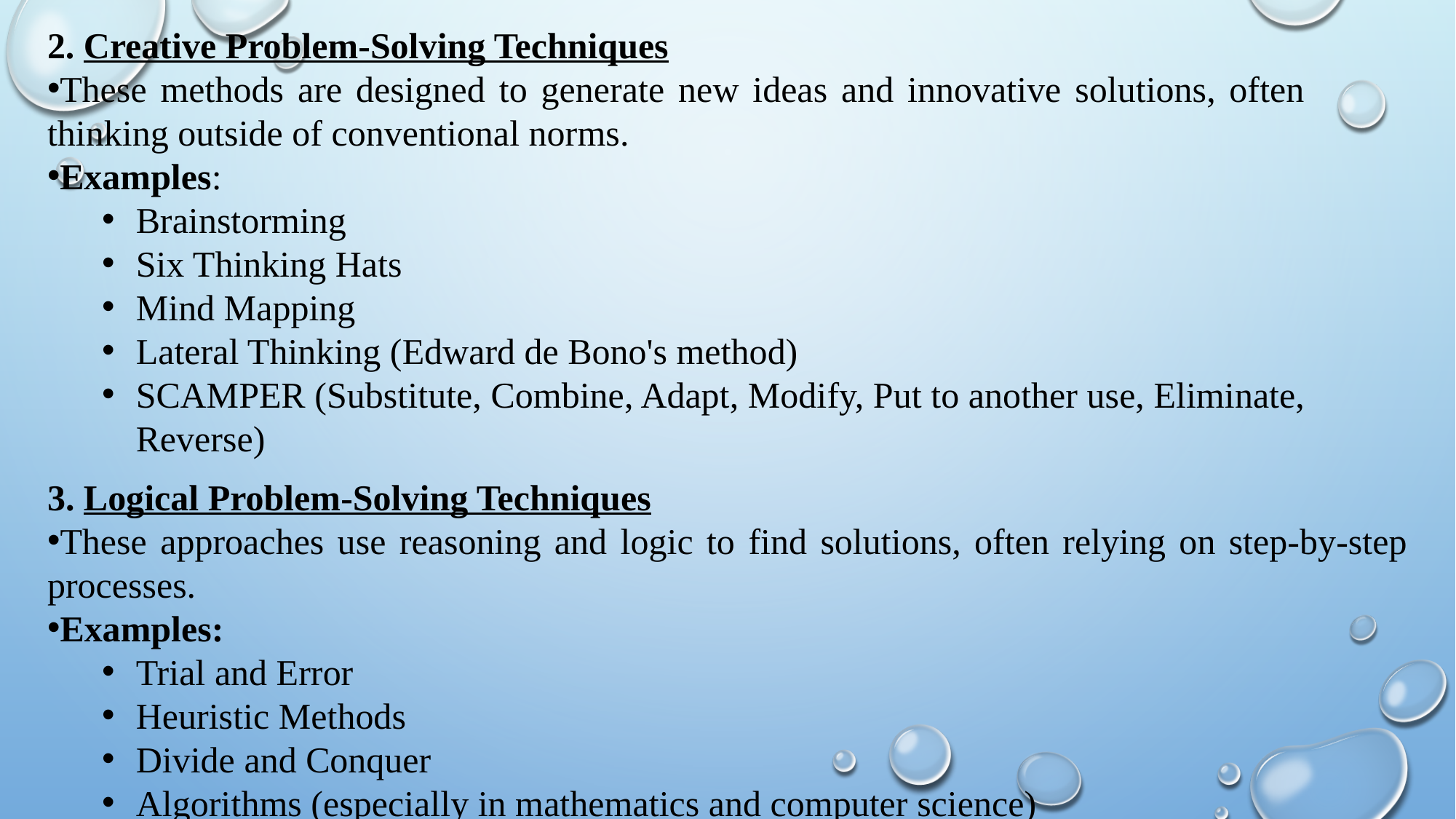

2. Creative Problem-Solving Techniques
These methods are designed to generate new ideas and innovative solutions, often thinking outside of conventional norms.
Examples:
Brainstorming
Six Thinking Hats
Mind Mapping
Lateral Thinking (Edward de Bono's method)
SCAMPER (Substitute, Combine, Adapt, Modify, Put to another use, Eliminate, Reverse)
3. Logical Problem-Solving Techniques
These approaches use reasoning and logic to find solutions, often relying on step-by-step processes.
Examples:
Trial and Error
Heuristic Methods
Divide and Conquer
Algorithms (especially in mathematics and computer science)